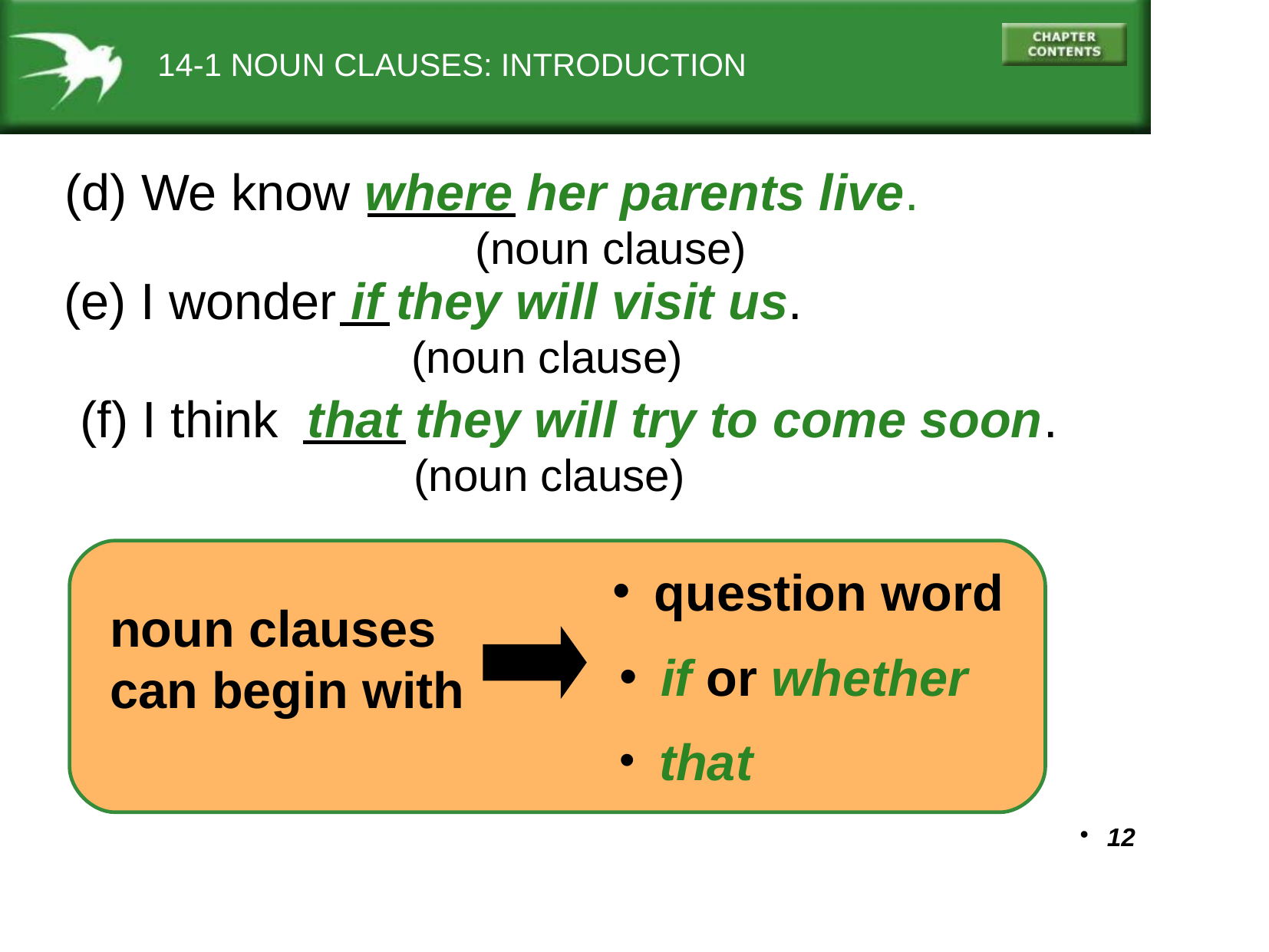

14-1 NOUN CLAUSES: INTRODUCTION
(d) We know where her parents live.
(noun clause)

(e) I wonder if they will visit us.
(noun clause)

(f) I think  that they will try to come soon.
(noun clause)

 question word
noun clauses
can begin with

 if or whether
 that